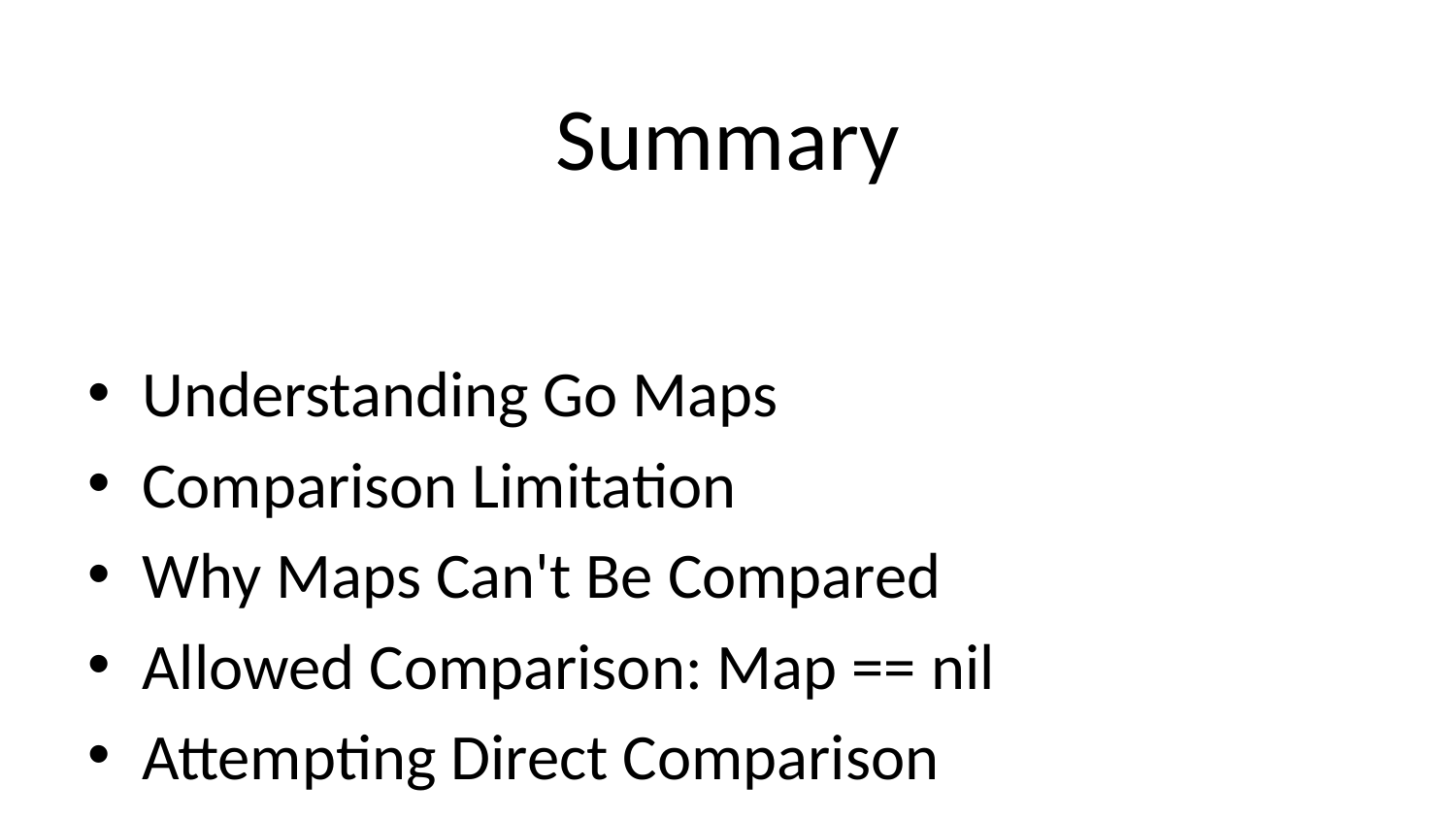

# Summary

Understanding Go Maps
Comparison Limitation
Why Maps Can't Be Compared
Allowed Comparison: Map == nil
Attempting Direct Comparison
How to Compare Two Maps
Manual Map Comparison Function
Map Comparison Summary
Key Takeaway